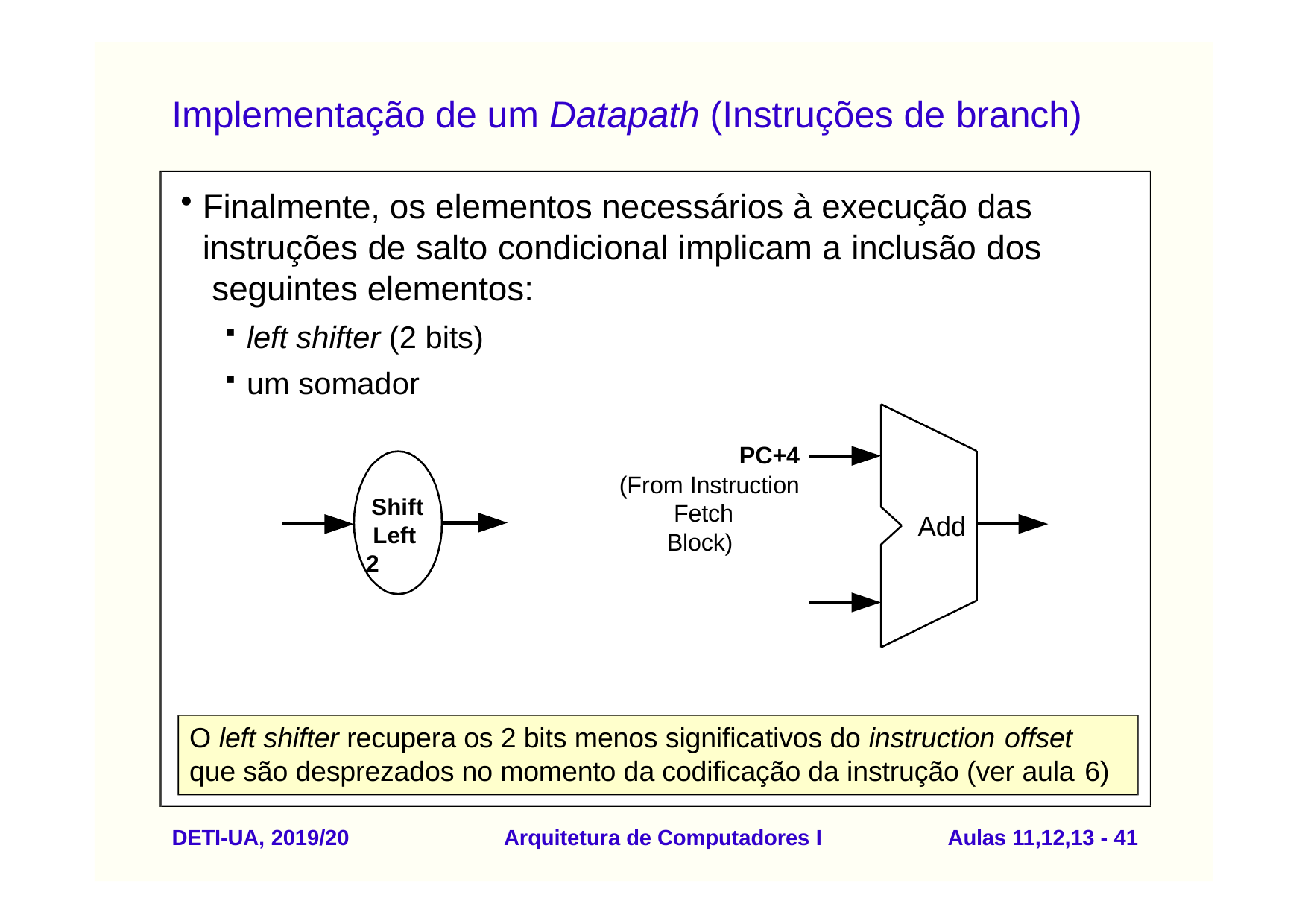

# Implementação de um Datapath (Instruções de branch)

Finalmente, os elementos necessários à execução das  instruções de salto condicional implicam a inclusão dos  seguintes elementos:
left shifter (2 bits)
um somador

PC+4
(From Instruction  Fetch Block)

Shift  Left 2
Add

O left shifter recupera os 2 bits menos significativos do instruction offset
que são desprezados no momento da codificação da instrução (ver aula 6)
DETI-UA, 2019/20
Arquitetura de Computadores I
Aulas 11,12,13 - 41